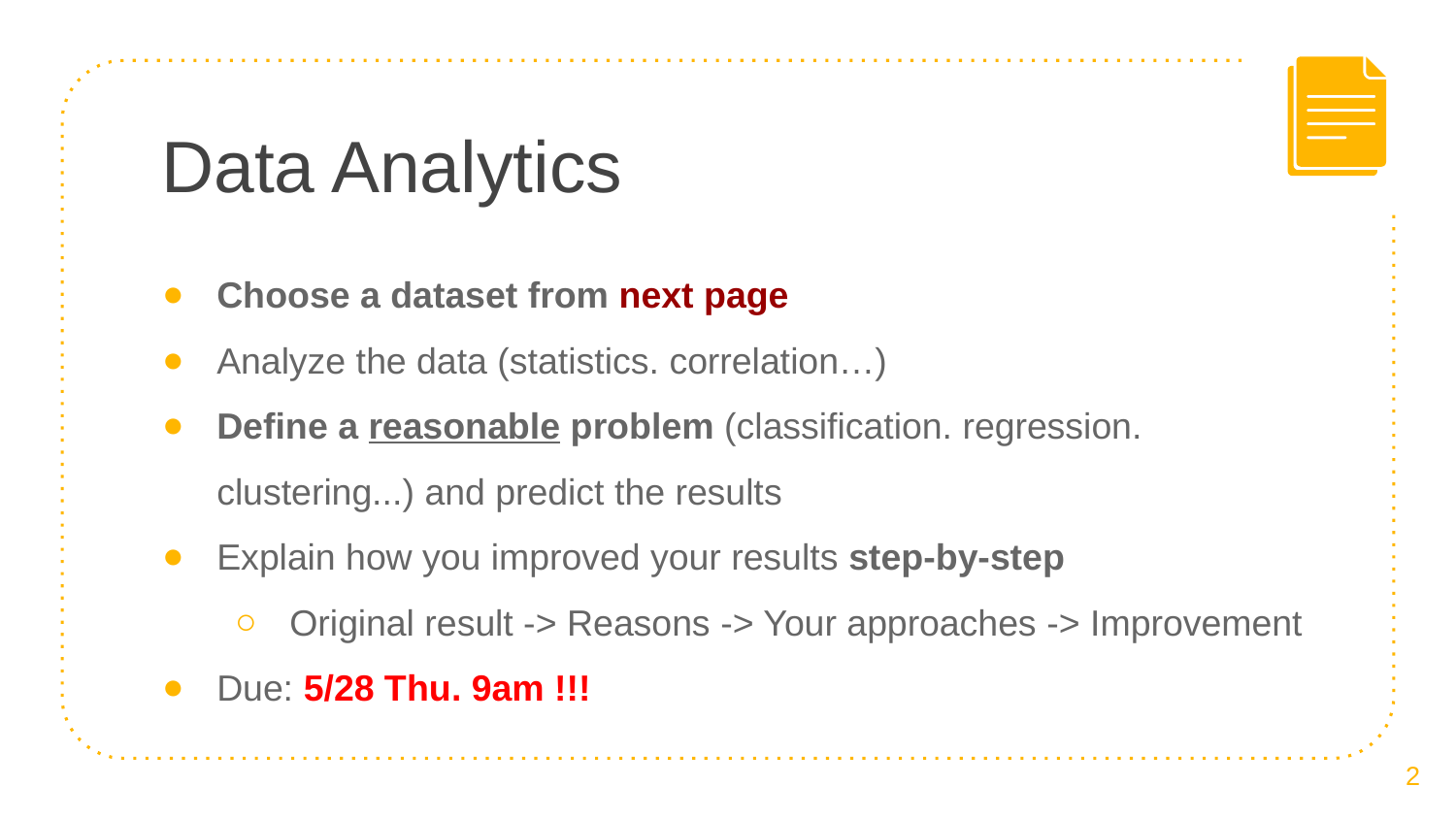

# Data Analytics
Choose a dataset from next page
Analyze the data (statistics. correlation…)
Define a reasonable problem (classification. regression. clustering...) and predict the results
Explain how you improved your results step-by-step
Original result -> Reasons -> Your approaches -> Improvement
Due: 5/28 Thu. 9am !!!

2